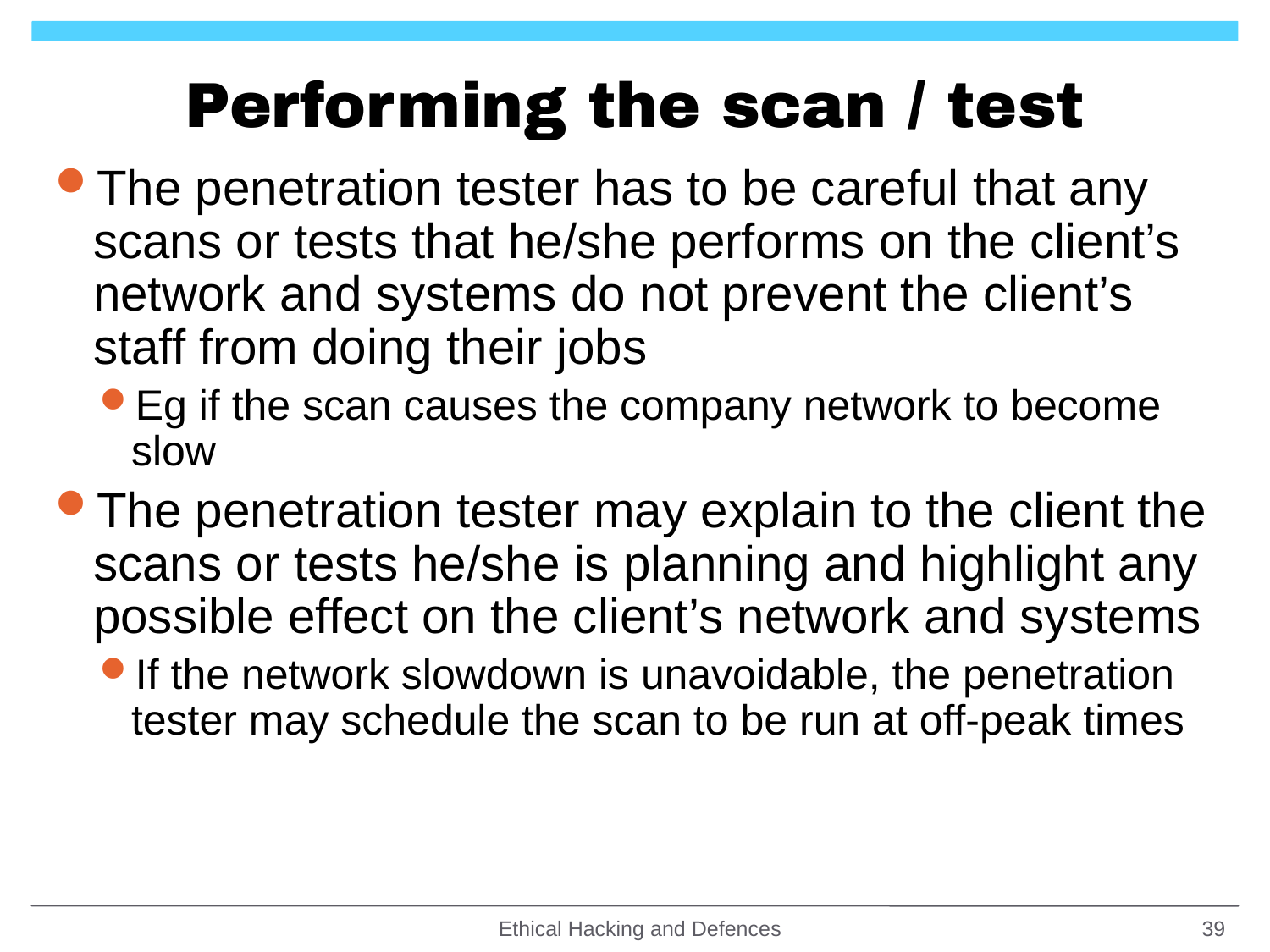

# Performing the scan / test
The penetration tester has to be careful that any scans or tests that he/she performs on the client’s network and systems do not prevent the client’s staff from doing their jobs
Eg if the scan causes the company network to become slow
The penetration tester may explain to the client the scans or tests he/she is planning and highlight any possible effect on the client’s network and systems
If the network slowdown is unavoidable, the penetration tester may schedule the scan to be run at off-peak times

Ethical Hacking and Defences
39